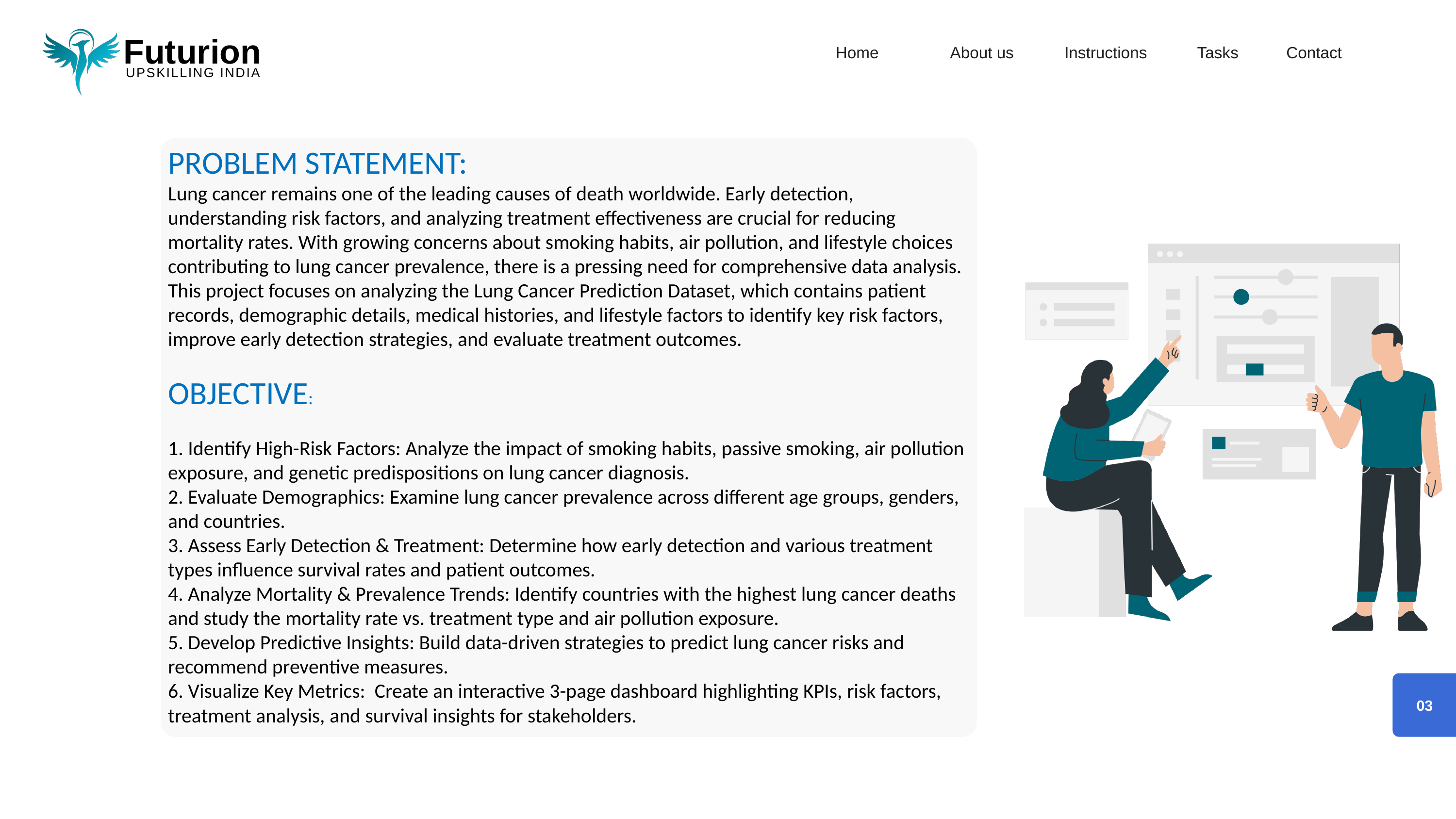

Futurion
UPSKILLING INDIA
Home
About us
Instructions
Tasks
Contact
PROBLEM STATEMENT:
Lung cancer remains one of the leading causes of death worldwide. Early detection, understanding risk factors, and analyzing treatment effectiveness are crucial for reducing mortality rates. With growing concerns about smoking habits, air pollution, and lifestyle choices contributing to lung cancer prevalence, there is a pressing need for comprehensive data analysis. This project focuses on analyzing the Lung Cancer Prediction Dataset, which contains patient records, demographic details, medical histories, and lifestyle factors to identify key risk factors, improve early detection strategies, and evaluate treatment outcomes.

OBJECTIVE:

1. Identify High-Risk Factors: Analyze the impact of smoking habits, passive smoking, air pollution exposure, and genetic predispositions on lung cancer diagnosis.
2. Evaluate Demographics: Examine lung cancer prevalence across different age groups, genders, and countries.
3. Assess Early Detection & Treatment: Determine how early detection and various treatment types influence survival rates and patient outcomes.
4. Analyze Mortality & Prevalence Trends: Identify countries with the highest lung cancer deaths and study the mortality rate vs. treatment type and air pollution exposure.
5. Develop Predictive Insights: Build data-driven strategies to predict lung cancer risks and recommend preventive measures.
6. Visualize Key Metrics:  Create an interactive 3-page dashboard highlighting KPIs, risk factors, treatment analysis, and survival insights for stakeholders.

03